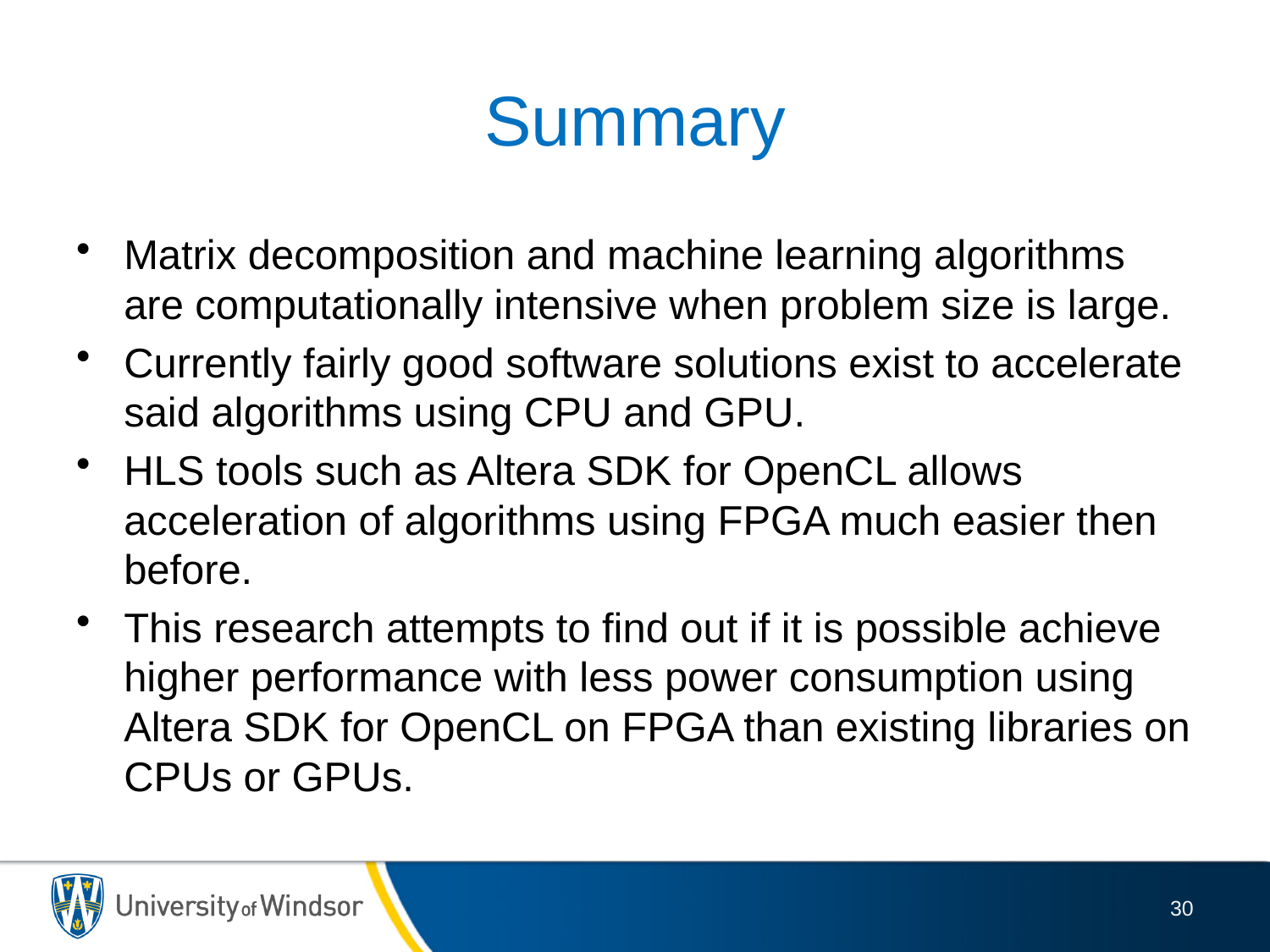

# Summary
Matrix decomposition and machine learning algorithms are computationally intensive when problem size is large.
Currently fairly good software solutions exist to accelerate said algorithms using CPU and GPU.
HLS tools such as Altera SDK for OpenCL allows acceleration of algorithms using FPGA much easier then before.
This research attempts to find out if it is possible achieve higher performance with less power consumption using Altera SDK for OpenCL on FPGA than existing libraries on CPUs or GPUs.
30